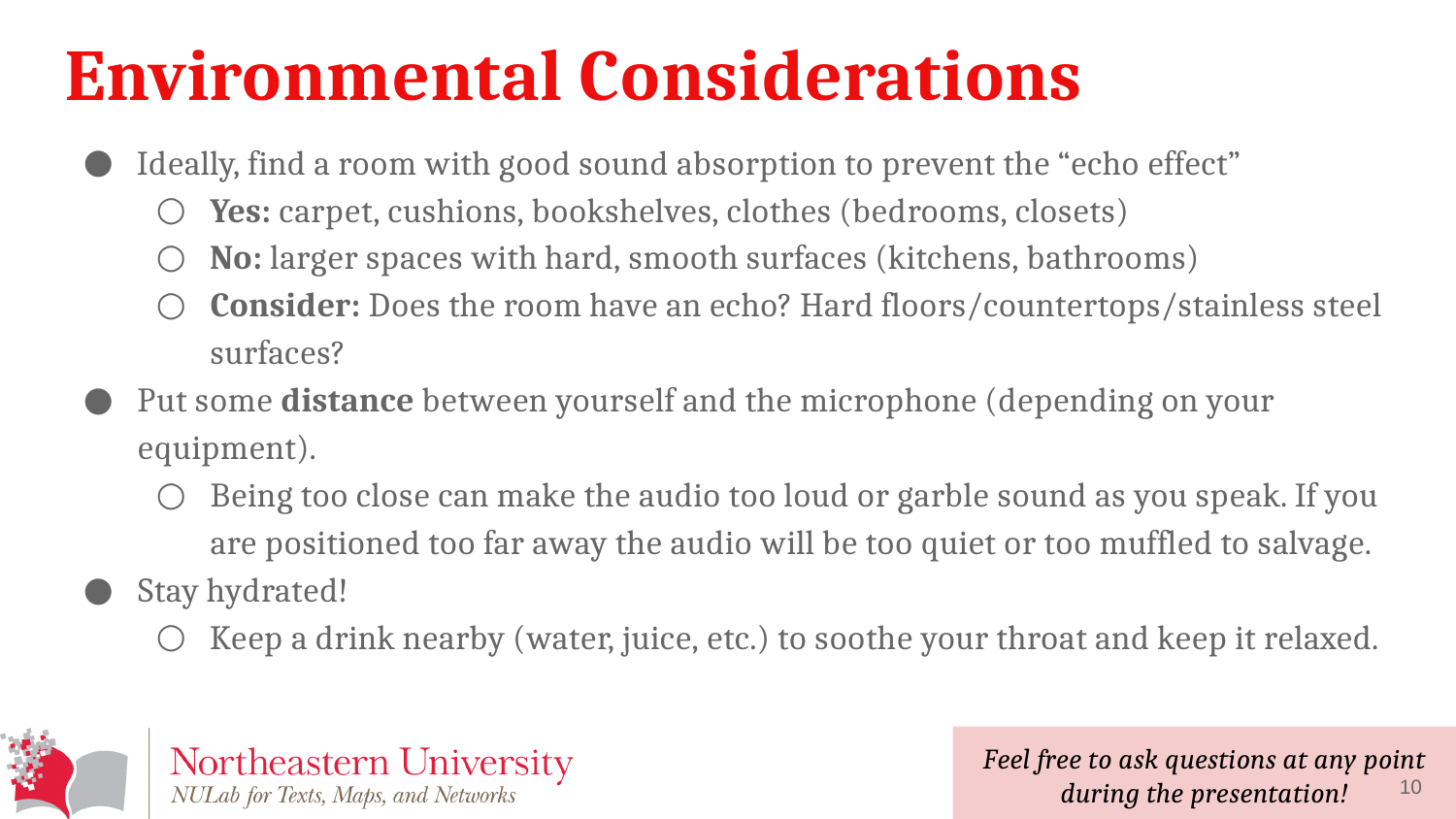

# Environmental Considerations
Ideally, find a room with good sound absorption to prevent the “echo effect”
Yes: carpet, cushions, bookshelves, clothes (bedrooms, closets)
No: larger spaces with hard, smooth surfaces (kitchens, bathrooms)
Consider: Does the room have an echo? Hard floors/countertops/stainless steel surfaces?
Put some distance between yourself and the microphone (depending on your equipment).
Being too close can make the audio too loud or garble sound as you speak. If you are positioned too far away the audio will be too quiet or too muffled to salvage.
Stay hydrated!
Keep a drink nearby (water, juice, etc.) to soothe your throat and keep it relaxed.
10